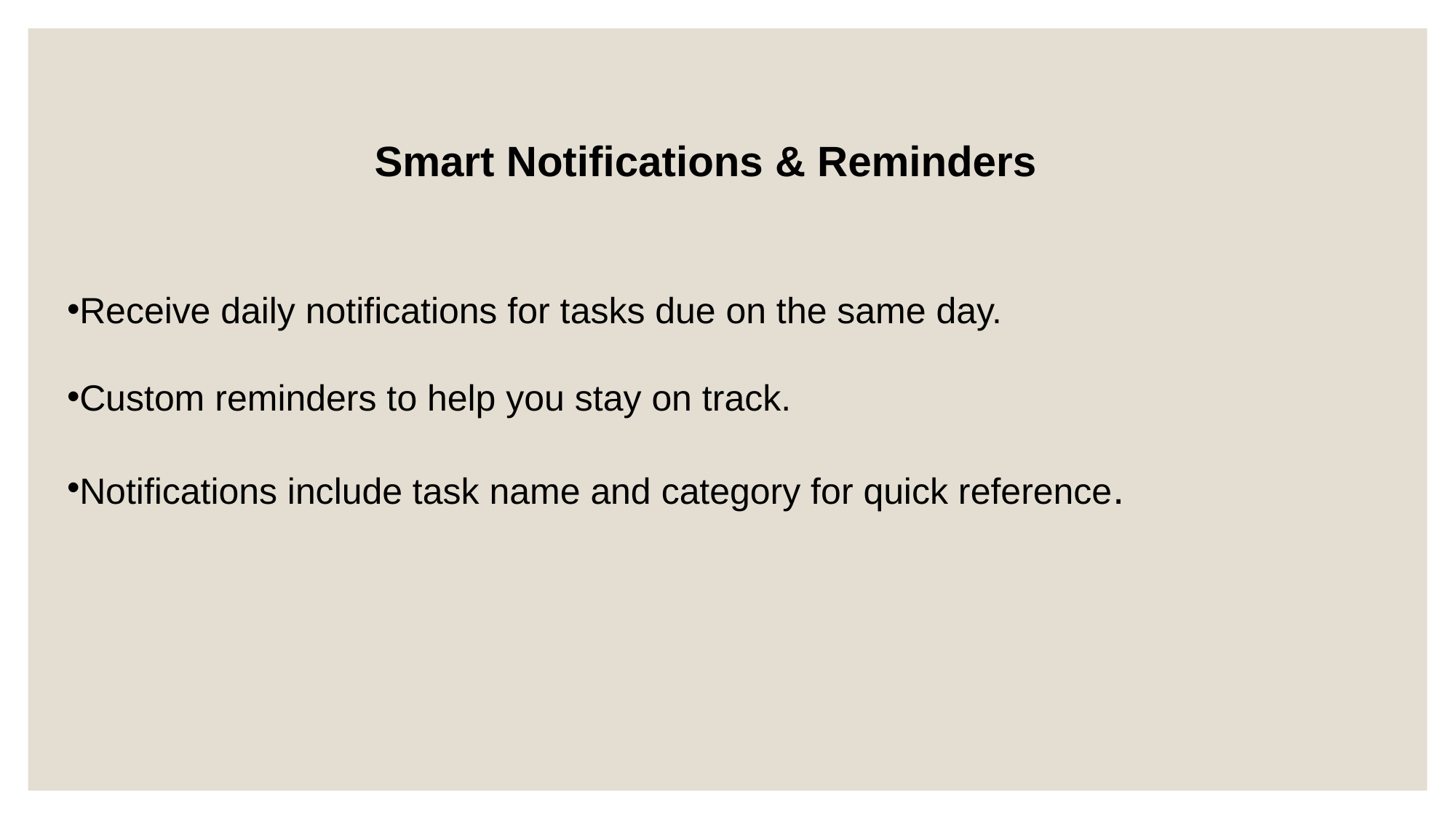

Smart Notifications & Reminders

Receive daily notifications for tasks due on the same day.

Custom reminders to help you stay on track.

Notifications include task name and category for quick reference.